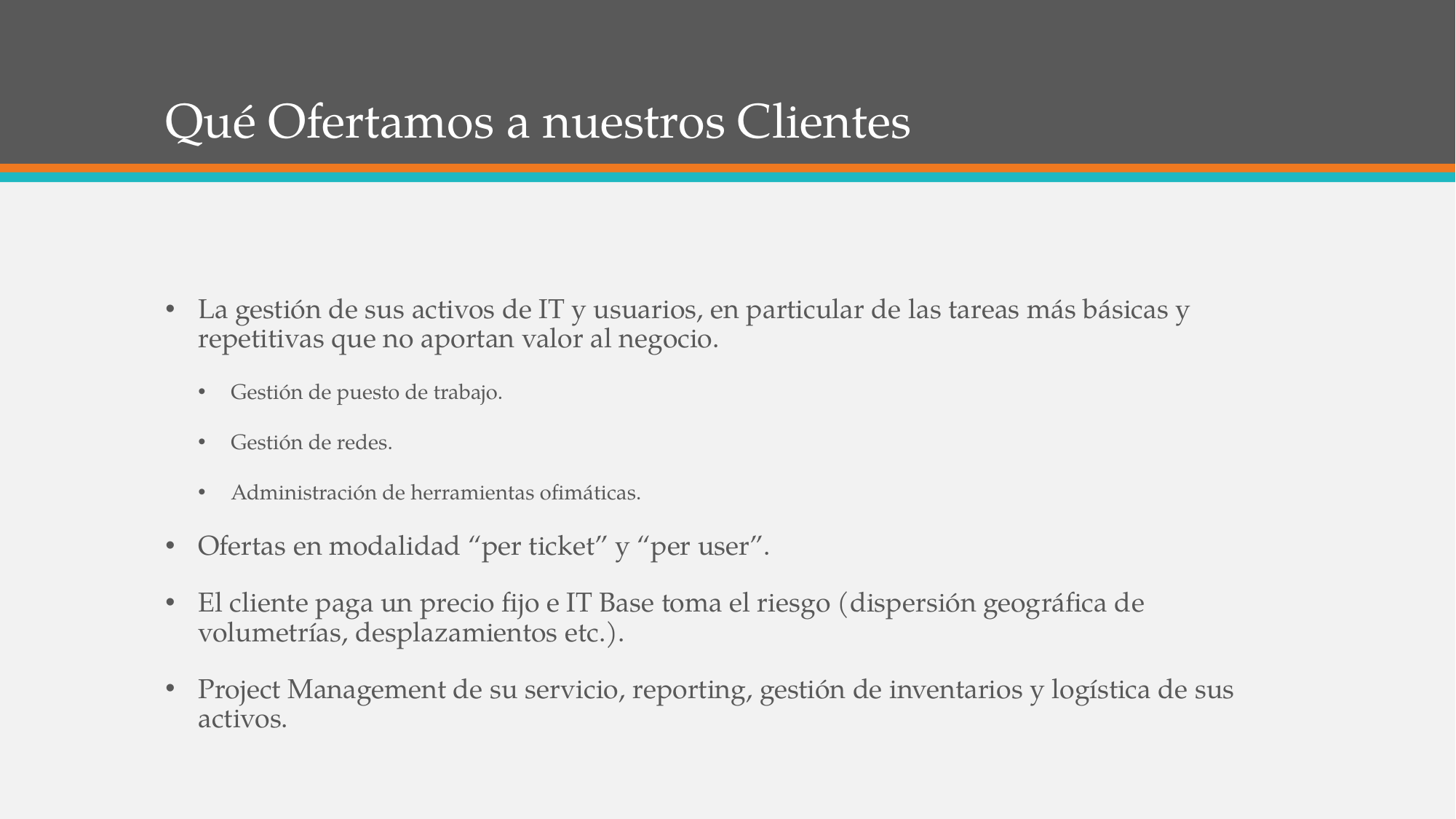

# Qué Ofertamos a nuestros Clientes

La gestión de sus activos de IT y usuarios, en particular de las tareas más básicas y repetitivas que no aportan valor al negocio.
Gestión de puesto de trabajo.
Gestión de redes.
Administración de herramientas ofimáticas.
Ofertas en modalidad “per ticket” y “per user”.
El cliente paga un precio fijo e IT Base toma el riesgo (dispersión geográfica de volumetrías, desplazamientos etc.).
Project Management de su servicio, reporting, gestión de inventarios y logística de sus activos.